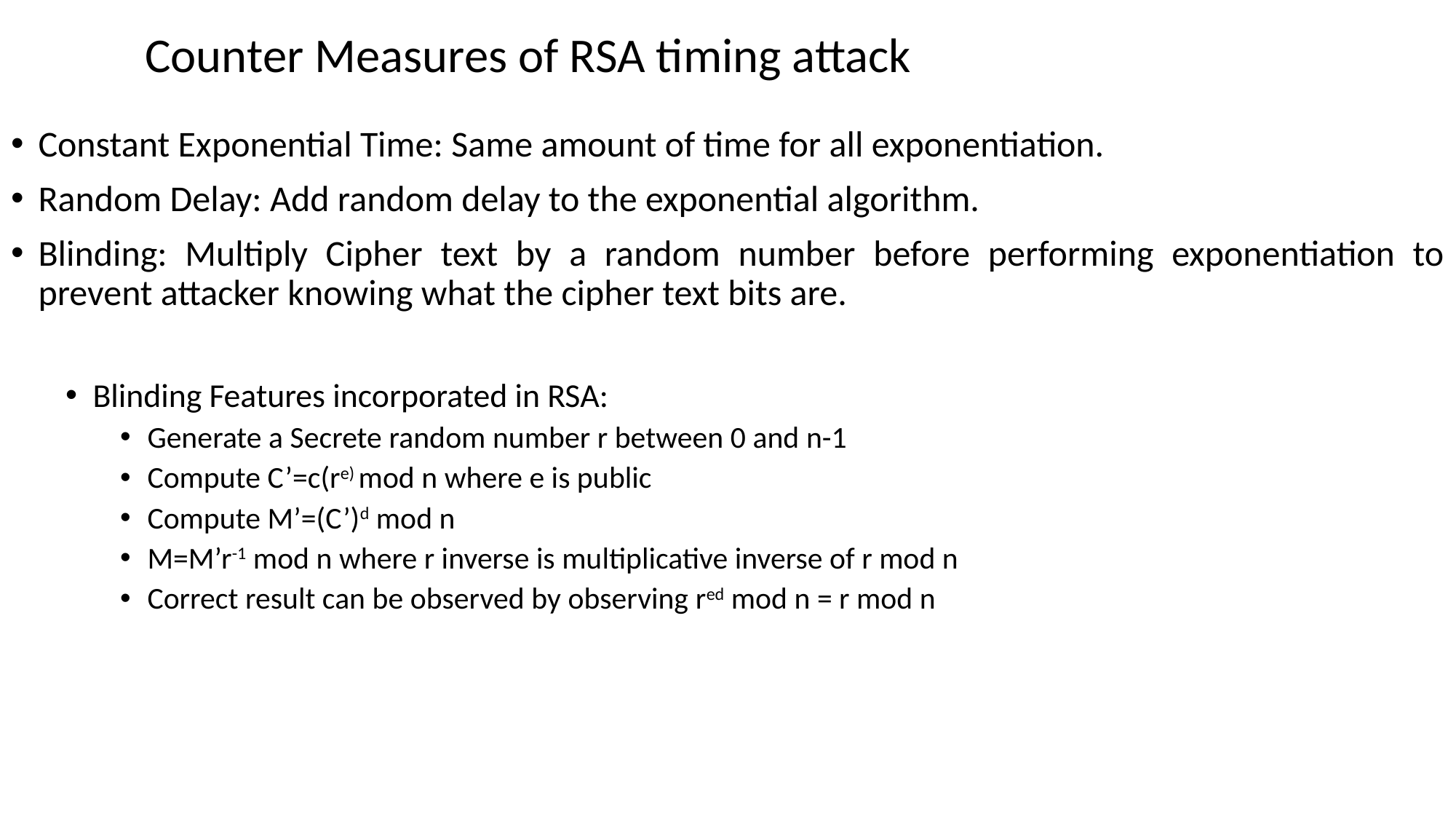

24
# Counter Measures of RSA timing attack
Constant Exponential Time: Same amount of time for all exponentiation.
Random Delay: Add random delay to the exponential algorithm.
Blinding: Multiply Cipher text by a random number before performing exponentiation to prevent attacker knowing what the cipher text bits are.

Blinding Features incorporated in RSA:
Generate a Secrete random number r between 0 and n-1
Compute C’=c(re) mod n where e is public
Compute M’=(C’)d mod n
M=M’r-1 mod n where r inverse is multiplicative inverse of r mod n
Correct result can be observed by observing red mod n = r mod n